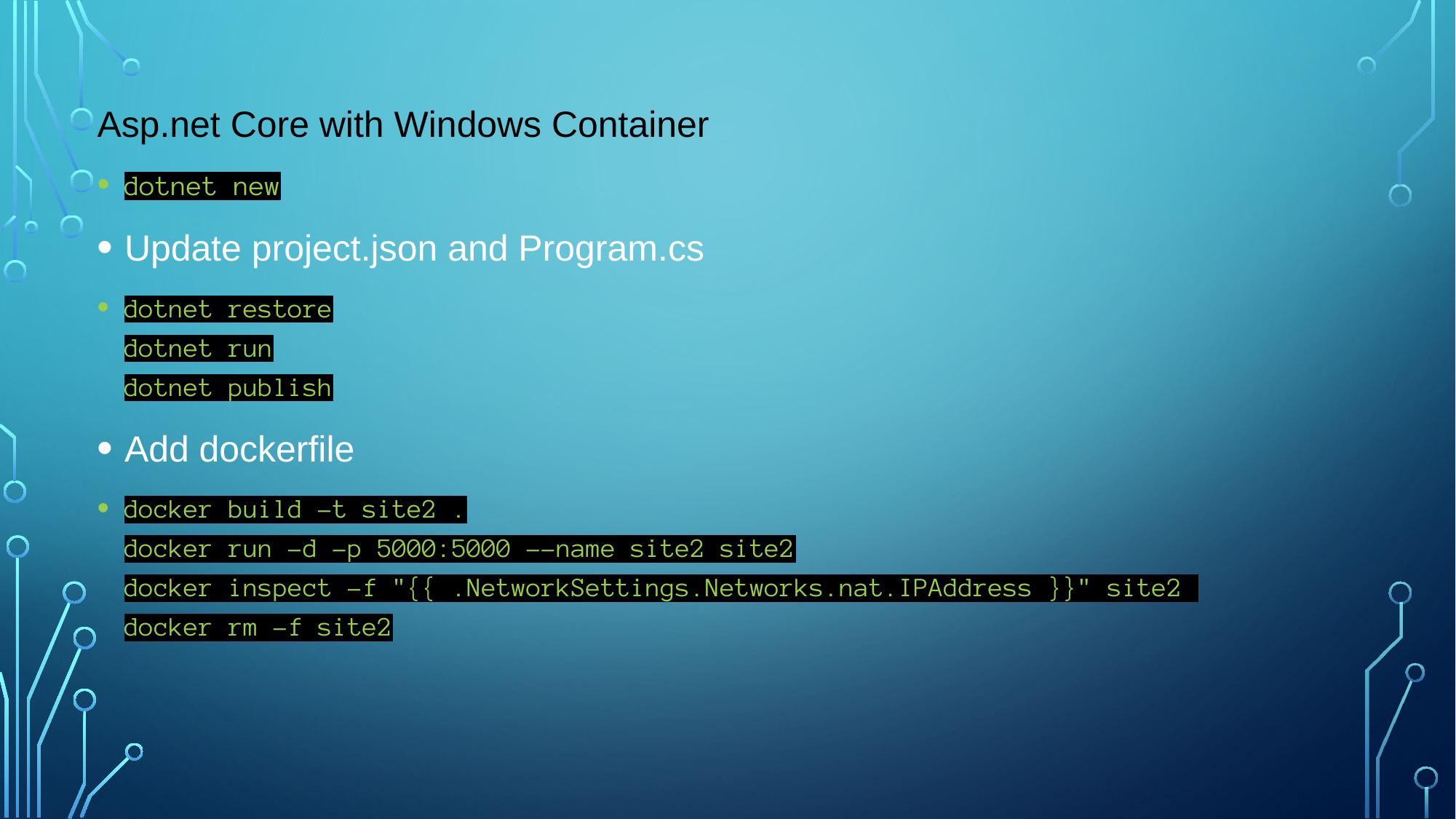

Asp.net Core with Windows Container
dotnet new
Update project.json and Program.cs
dotnet restore
dotnet run
dotnet publish
Add dockerfile
docker build -t site2 .
docker run -d -p 5000:5000 --name site2 site2
docker inspect -f "{{ .NetworkSettings.Networks.nat.IPAddress }}" site2
docker rm -f site2